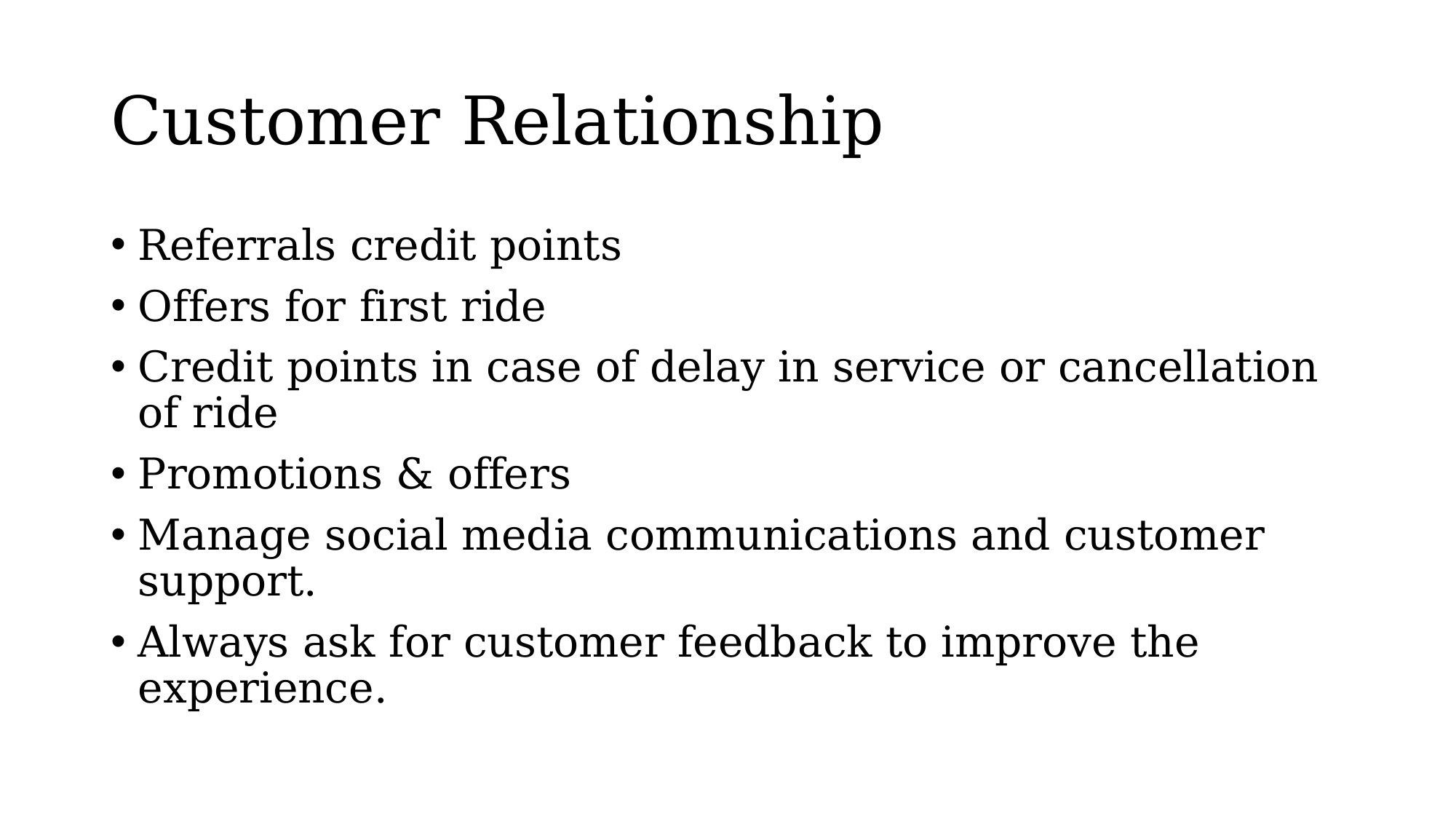

# Customer Relationship
Referrals credit points
​Offers for first ride
​Credit points in case of delay in service or cancellation of ride
Promotions & offers​
Manage social media communications and customer support.
Always ask for customer feedback to improve the experience.